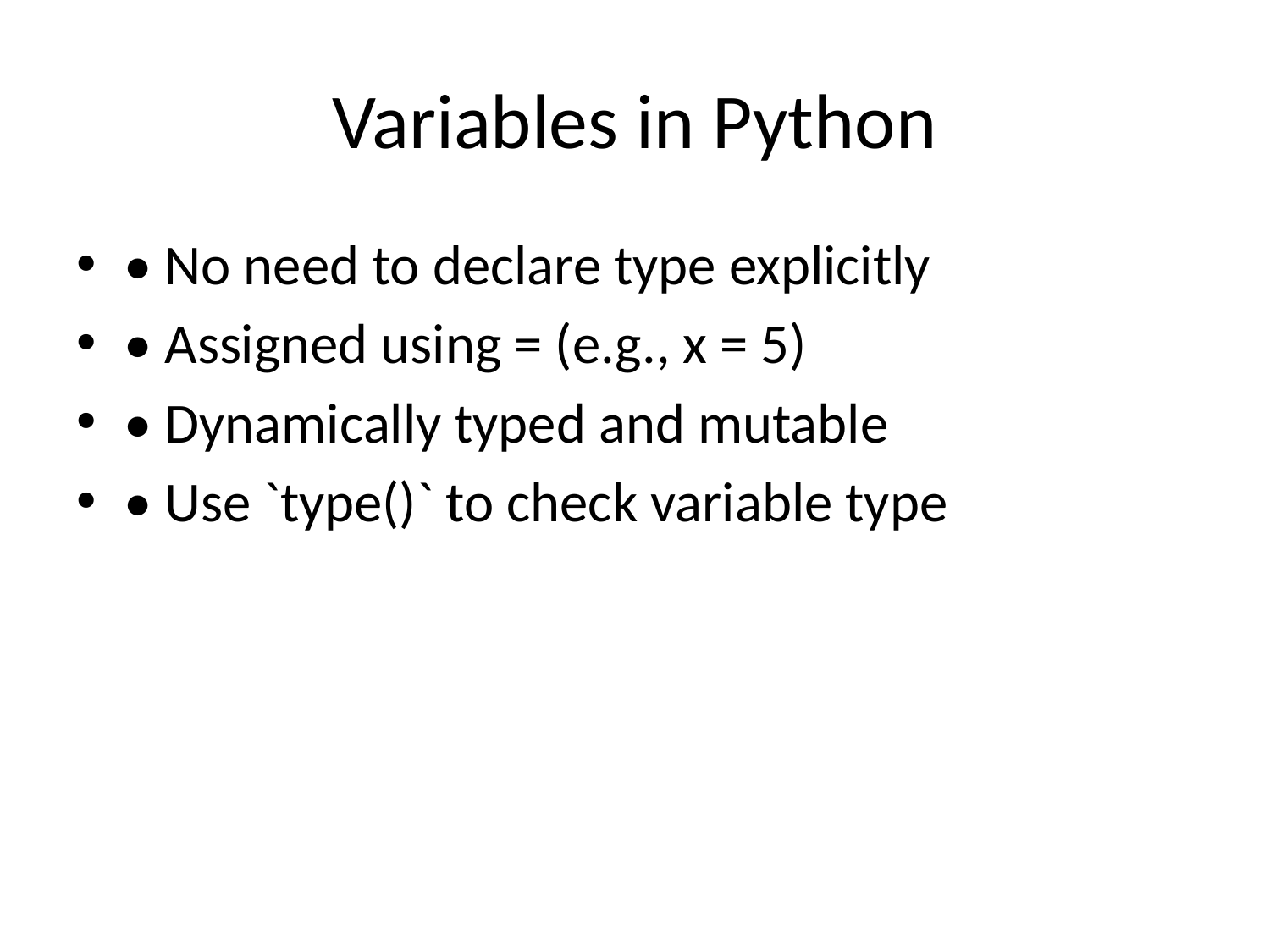

# Variables in Python
• No need to declare type explicitly
• Assigned using = (e.g., x = 5)
• Dynamically typed and mutable
• Use `type()` to check variable type